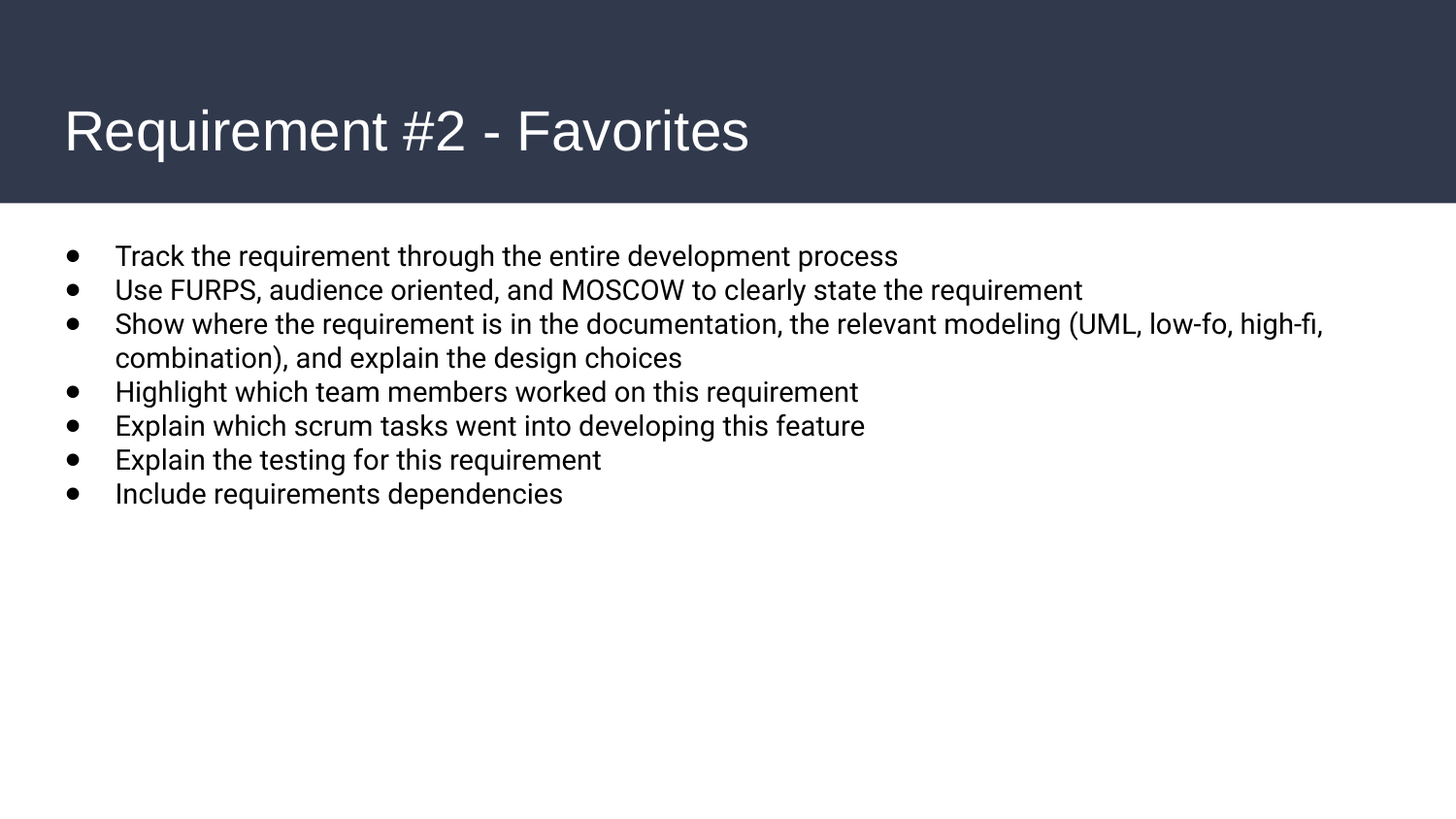

# Requirement #2 - Favorites

Track the requirement through the entire development process
Use FURPS, audience oriented, and MOSCOW to clearly state the requirement
Show where the requirement is in the documentation, the relevant modeling (UML, low-fo, high-fi, combination), and explain the design choices
Highlight which team members worked on this requirement
Explain which scrum tasks went into developing this feature
Explain the testing for this requirement
Include requirements dependencies